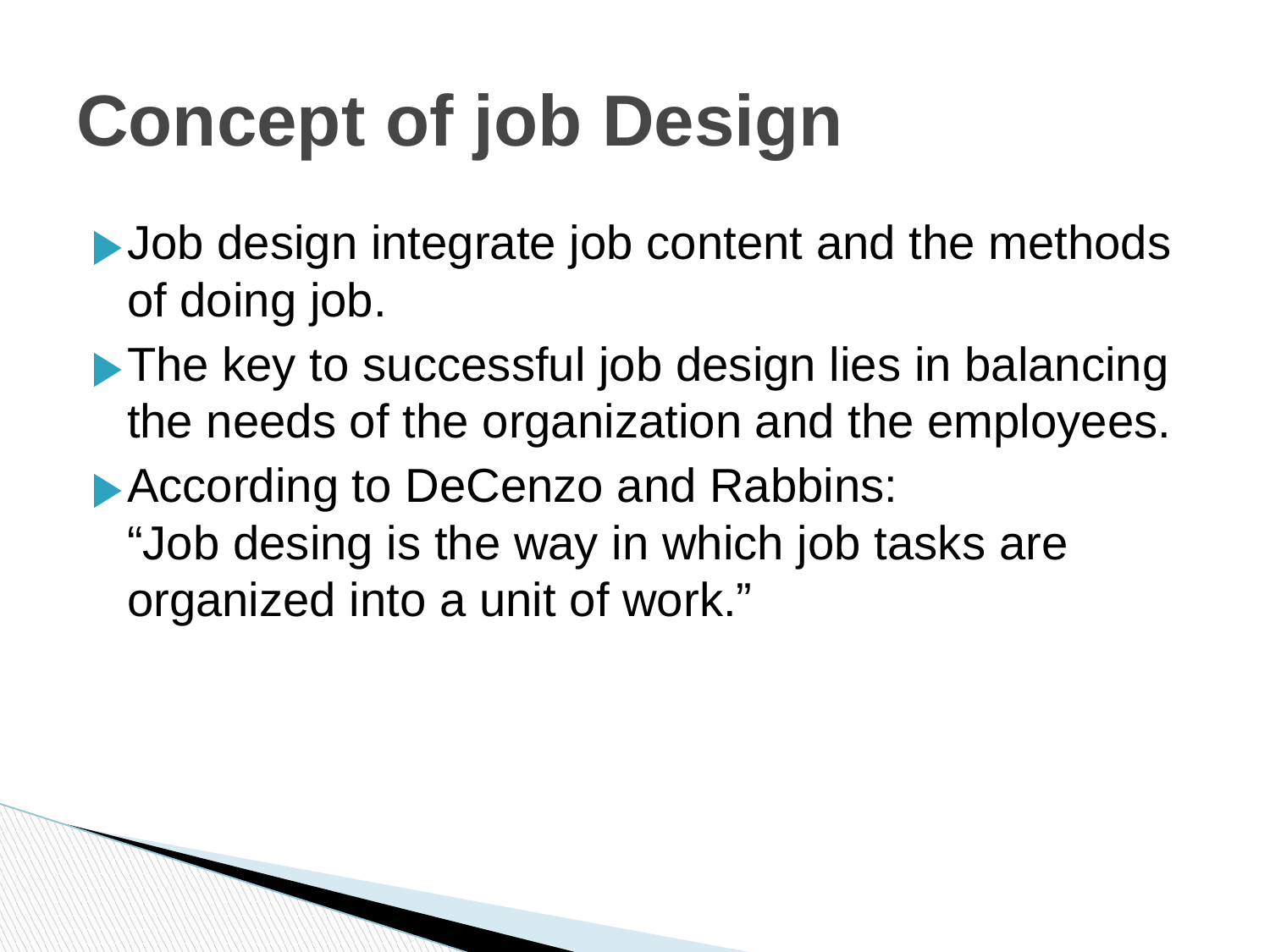

# Concept of job Design
Job design integrate job content and the methods of doing job.
The key to successful job design lies in balancing the needs of the organization and the employees.
According to DeCenzo and Rabbins:
“Job desing is the way in which job tasks are organized into a unit of work.”